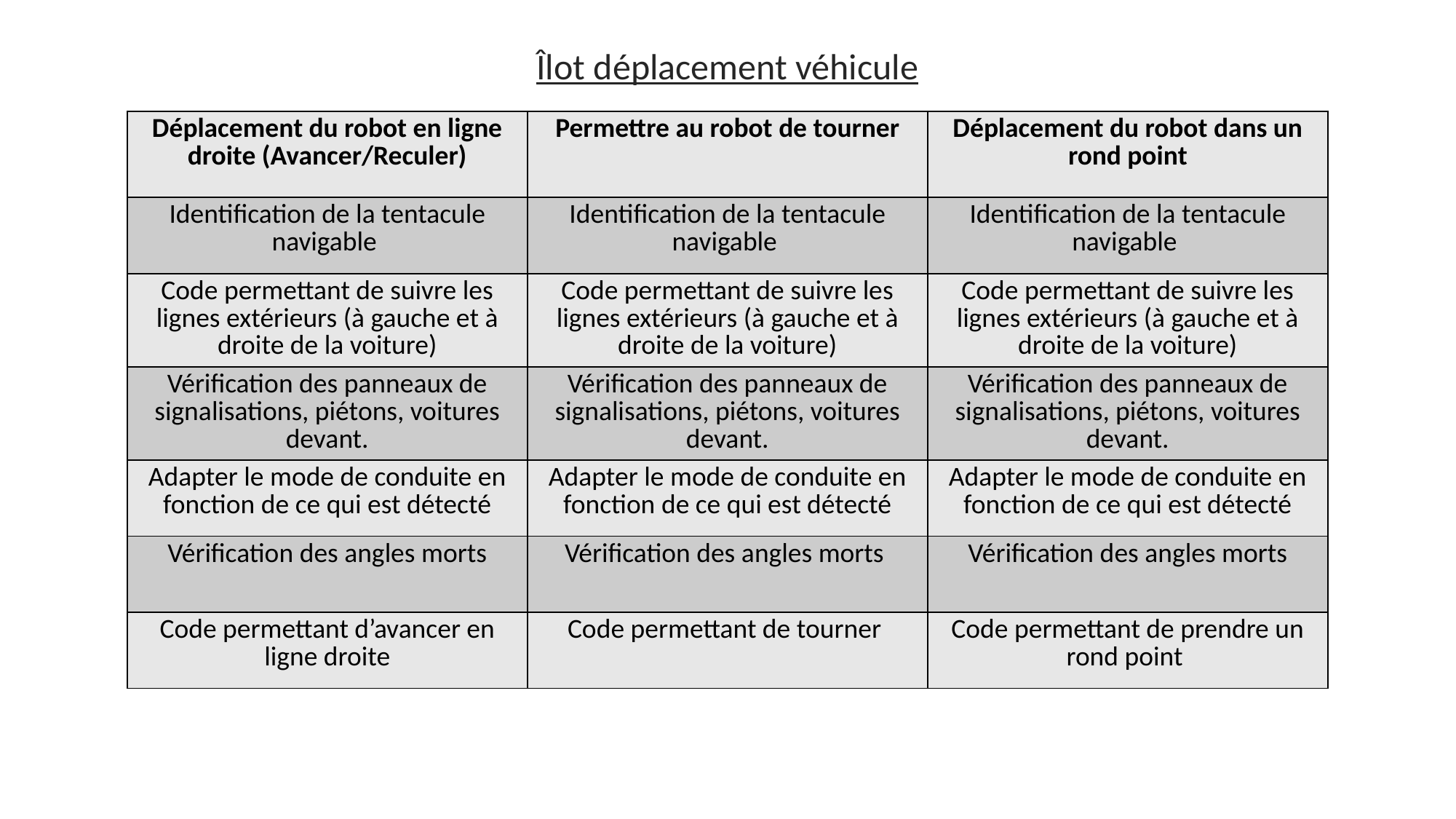

Îlot déplacement véhicule
| Déplacement du robot en ligne droite (Avancer/Reculer) | Permettre au robot de tourner | Déplacement du robot dans un rond point |
| --- | --- | --- |
| Identification de la tentacule navigable | Identification de la tentacule navigable | Identification de la tentacule navigable |
| Code permettant de suivre les lignes extérieurs (à gauche et à droite de la voiture) | Code permettant de suivre les lignes extérieurs (à gauche et à droite de la voiture) | Code permettant de suivre les lignes extérieurs (à gauche et à droite de la voiture) |
| Vérification des panneaux de signalisations, piétons, voitures devant. | Vérification des panneaux de signalisations, piétons, voitures devant. | Vérification des panneaux de signalisations, piétons, voitures devant. |
| Adapter le mode de conduite en fonction de ce qui est détecté | Adapter le mode de conduite en fonction de ce qui est détecté | Adapter le mode de conduite en fonction de ce qui est détecté |
| Vérification des angles morts | Vérification des angles morts | Vérification des angles morts |
| Code permettant d’avancer en ligne droite | Code permettant de tourner | Code permettant de prendre un rond point |